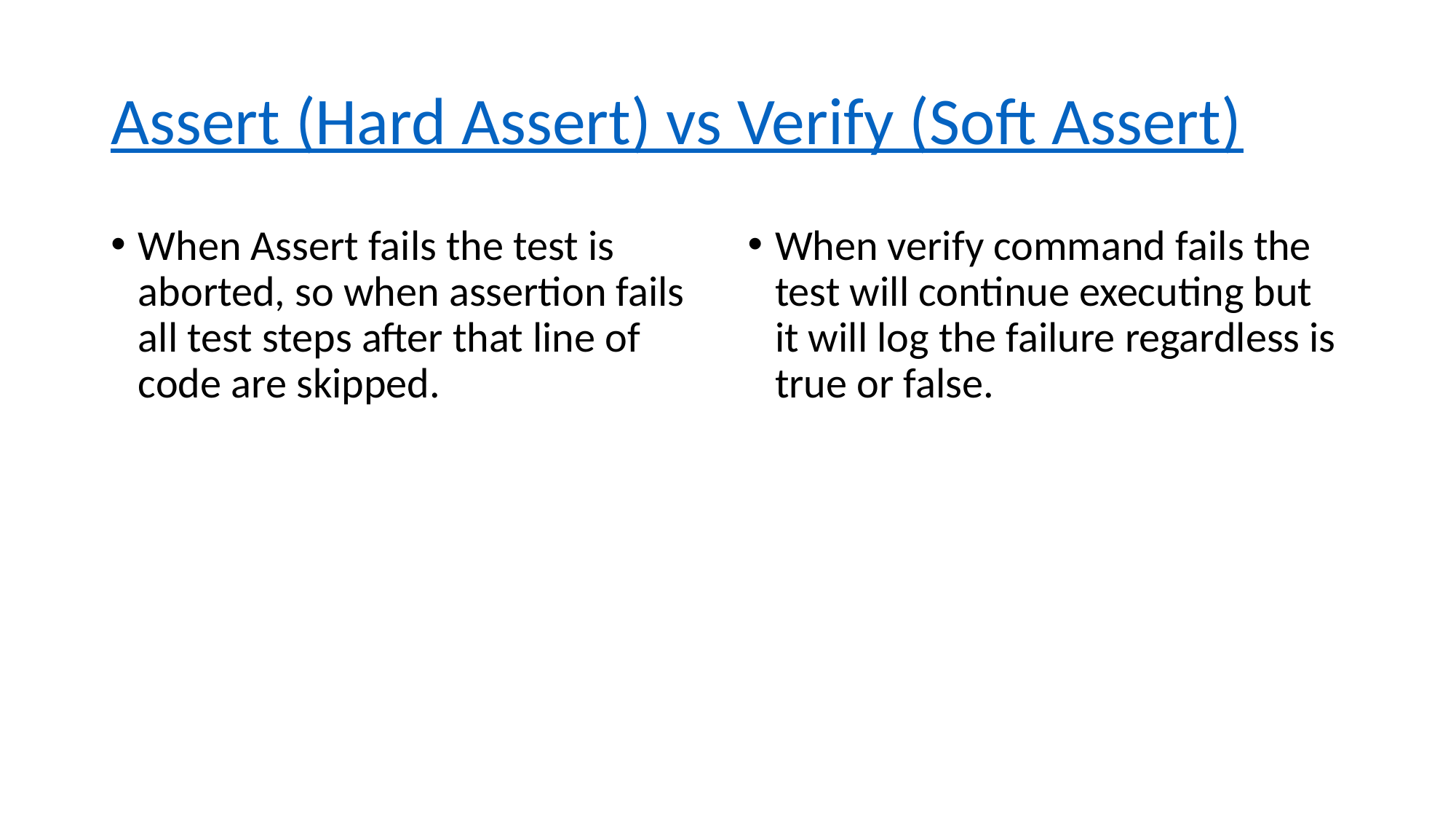

# Assert (Hard Assert) vs Verify (Soft Assert)
When Assert fails the test is aborted, so when assertion fails all test steps after that line of code are skipped.

When verify command fails the test will continue executing but it will log the failure regardless is true or false.